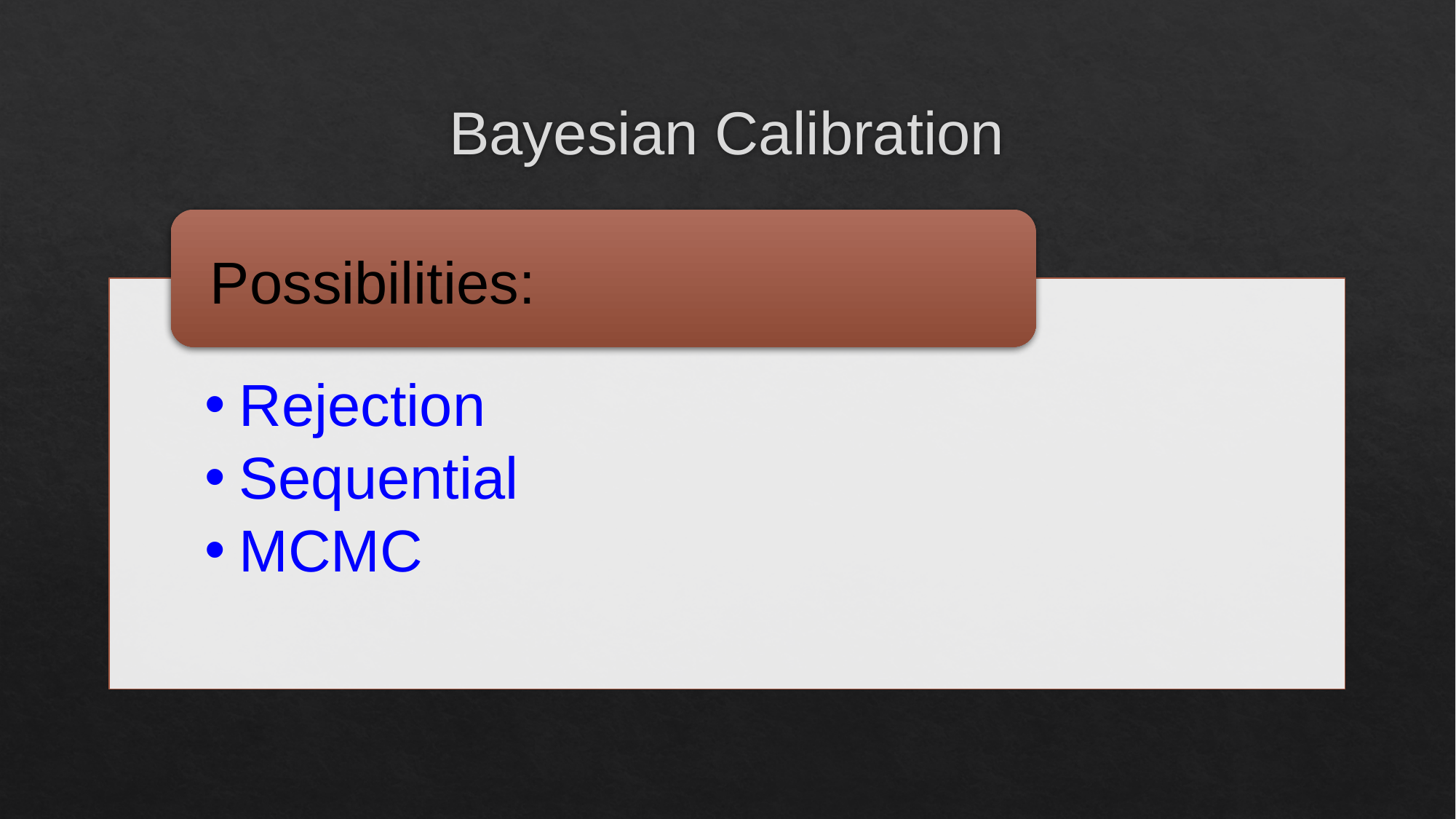

# Bayesian Calibration

Possibilities:

Rejection
Sequential
MCMC